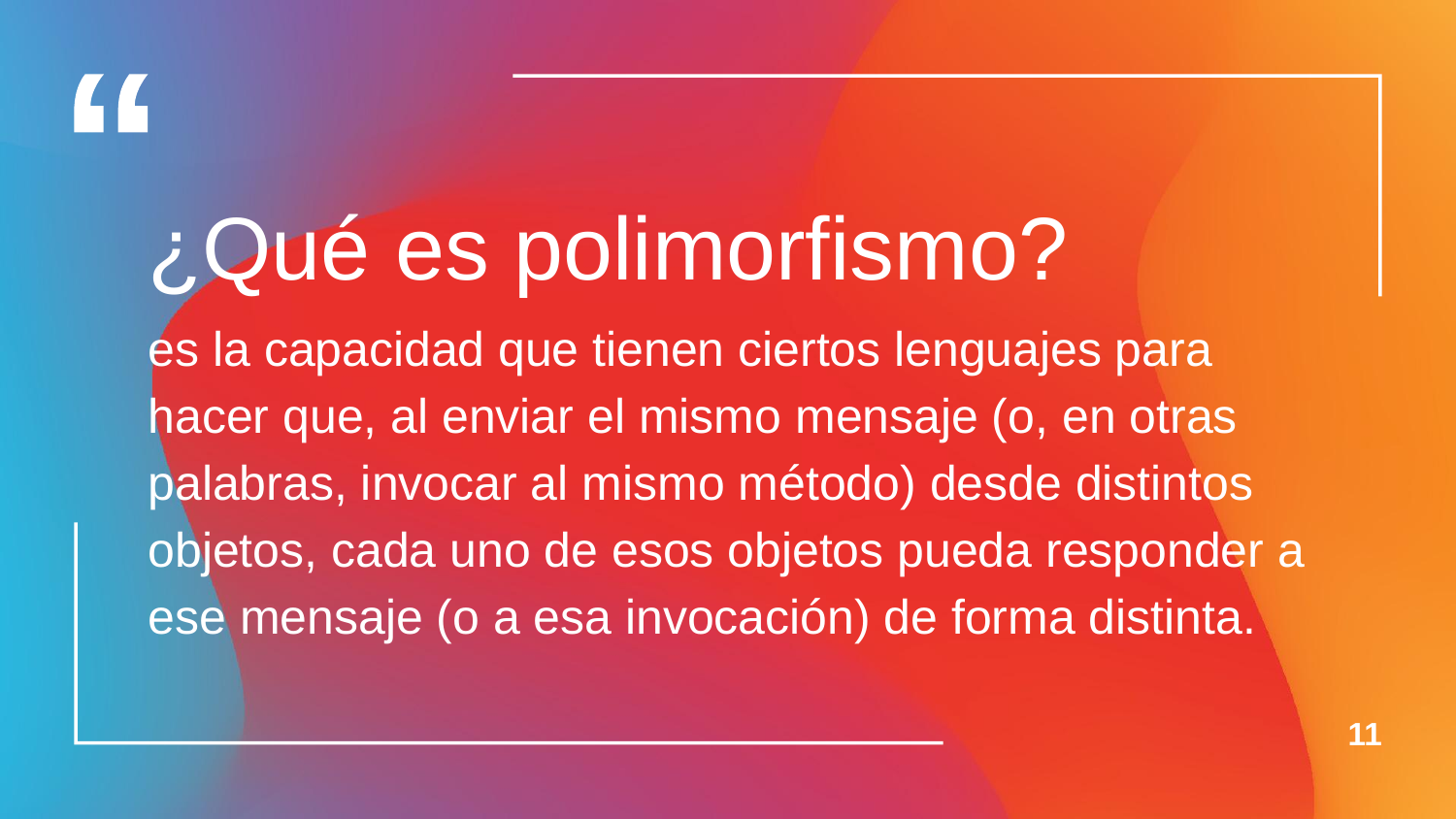

¿Qué es polimorfismo?
es la capacidad que tienen ciertos lenguajes para hacer que, al enviar el mismo mensaje (o, en otras palabras, invocar al mismo método) desde distintos objetos, cada uno de esos objetos pueda responder a ese mensaje (o a esa invocación) de forma distinta.
11